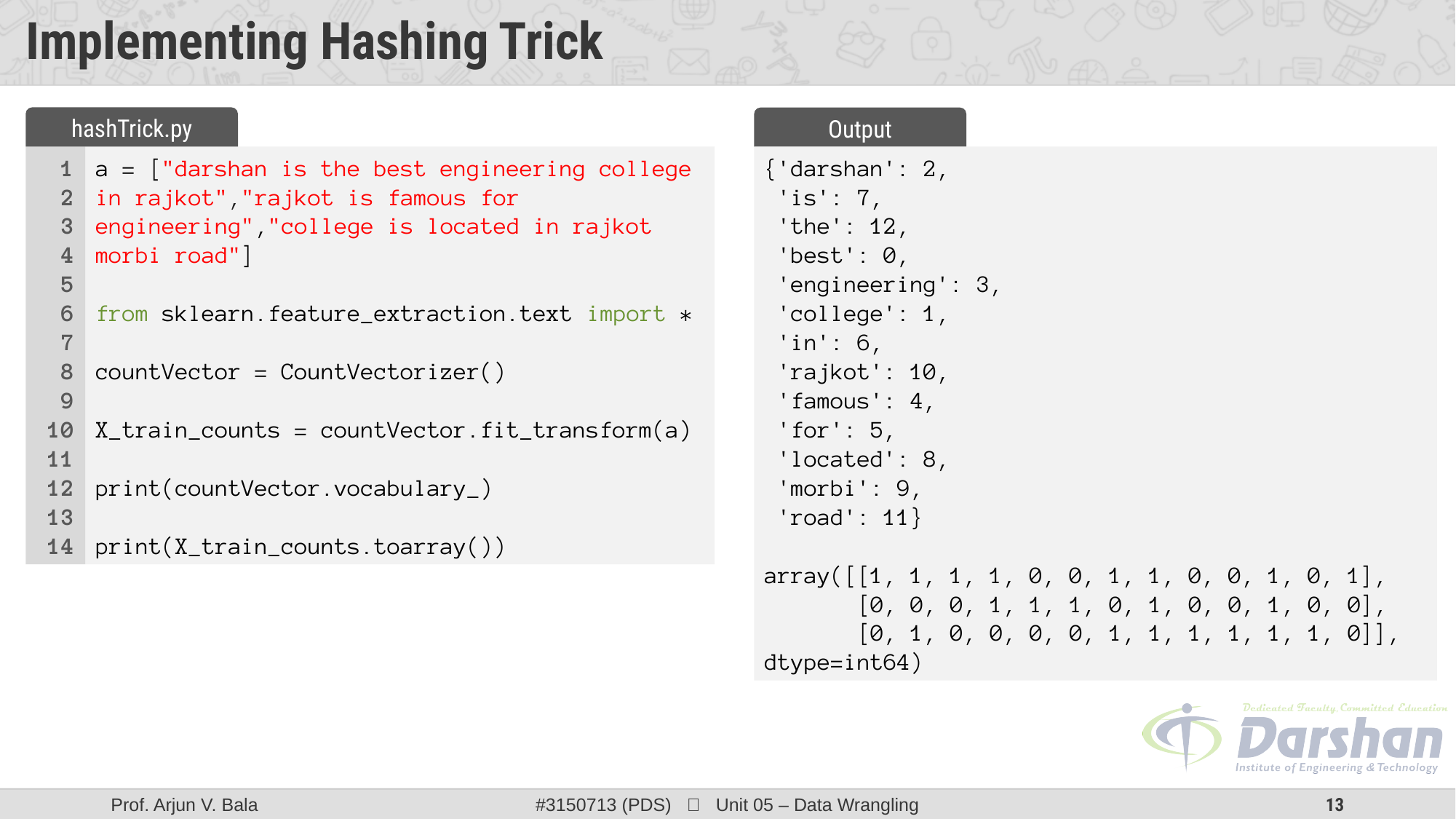

# Implementing Hashing Trick
hashTrick.py
Output
1
2
3
4
5
6
7
8
9
10
11
12
13
14
a = ["darshan is the best engineering college in rajkot","rajkot is famous for engineering","college is located in rajkot morbi road"]

from sklearn.feature_extraction.text import *

countVector = CountVectorizer()

X_train_counts = countVector.fit_transform(a)

print(countVector.vocabulary_)

print(X_train_counts.toarray())
{'darshan': 2,
 'is': 7,
 'the': 12,
 'best': 0,
 'engineering': 3,
 'college': 1,
 'in': 6,
 'rajkot': 10,
 'famous': 4,
 'for': 5,
 'located': 8,
 'morbi': 9,
 'road': 11}

array([[1, 1, 1, 1, 0, 0, 1, 1, 0, 0, 1, 0, 1],
       [0, 0, 0, 1, 1, 1, 0, 1, 0, 0, 1, 0, 0],
       [0, 1, 0, 0, 0, 0, 1, 1, 1, 1, 1, 1, 0]], dtype=int64)